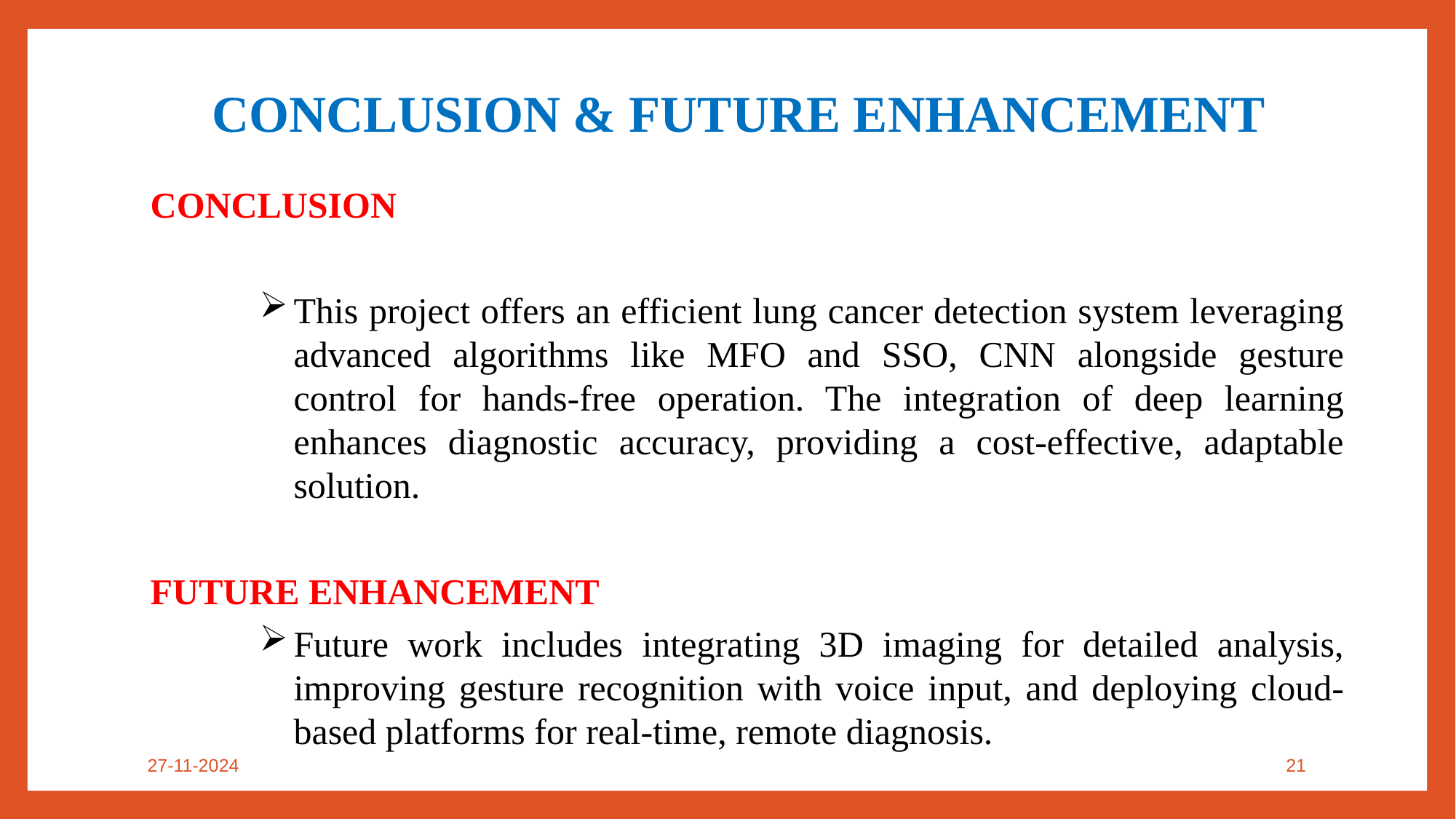

CONCLUSION & FUTURE ENHANCEMENT
CONCLUSION

This project offers an efficient lung cancer detection system leveraging advanced algorithms like MFO and SSO, CNN alongside gesture control for hands-free operation. The integration of deep learning enhances diagnostic accuracy, providing a cost-effective, adaptable solution.

FUTURE ENHANCEMENT
Future work includes integrating 3D imaging for detailed analysis, improving gesture recognition with voice input, and deploying cloud-based platforms for real-time, remote diagnosis.
27-11-2024
21